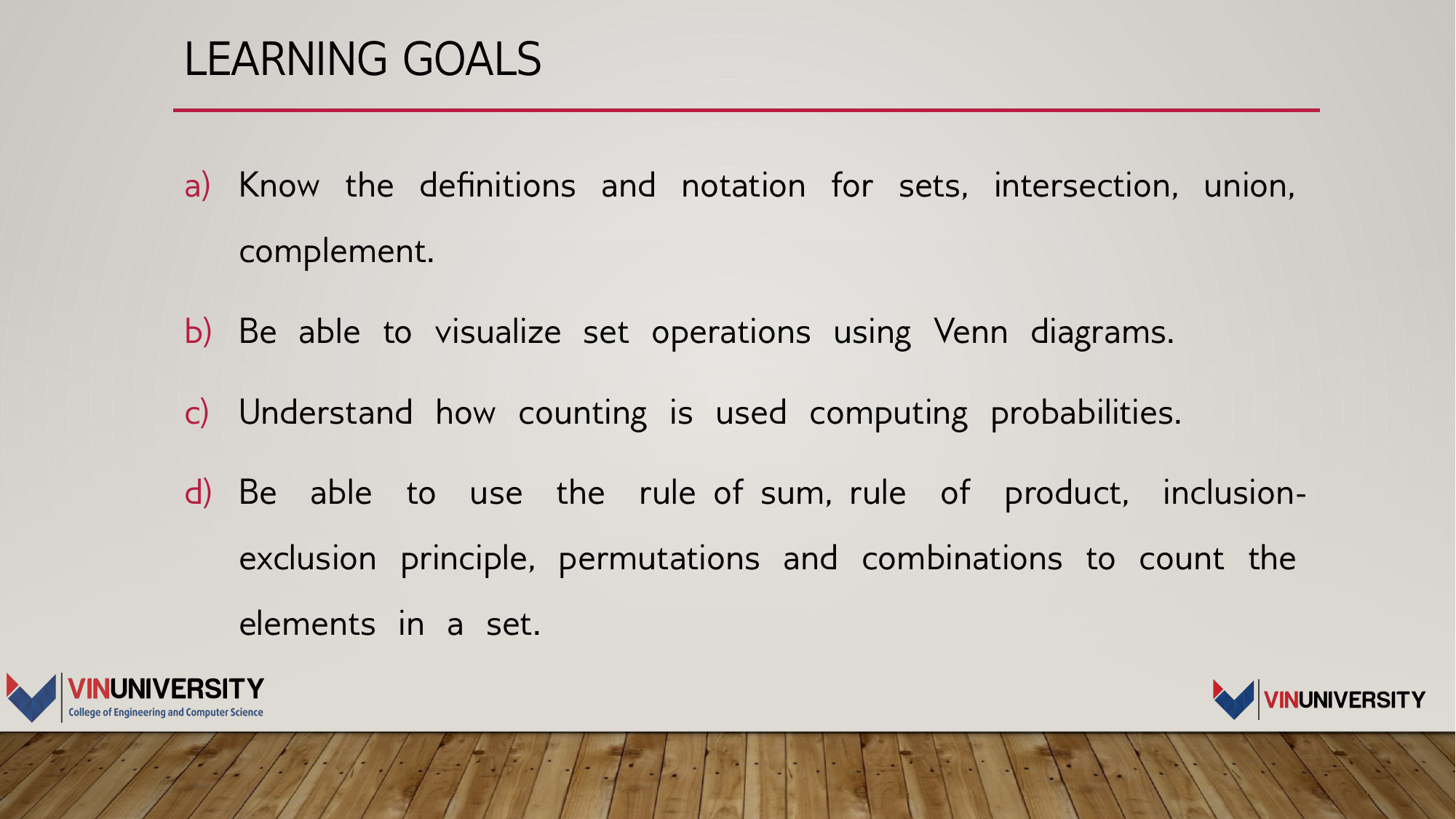

# Learning Goals
Know  the  definitions  and  notation  for  sets,  intersection,  union,  complement.
Be  able  to  visualize  set  operations  using  Venn  diagrams.
Understand  how  counting  is  used  computing  probabilities.
Be  able  to  use  the  rule of sum, rule  of  product,  inclusion-exclusion  principle,  permutations  and  combinations  to  count  the  elements  in  a  set.